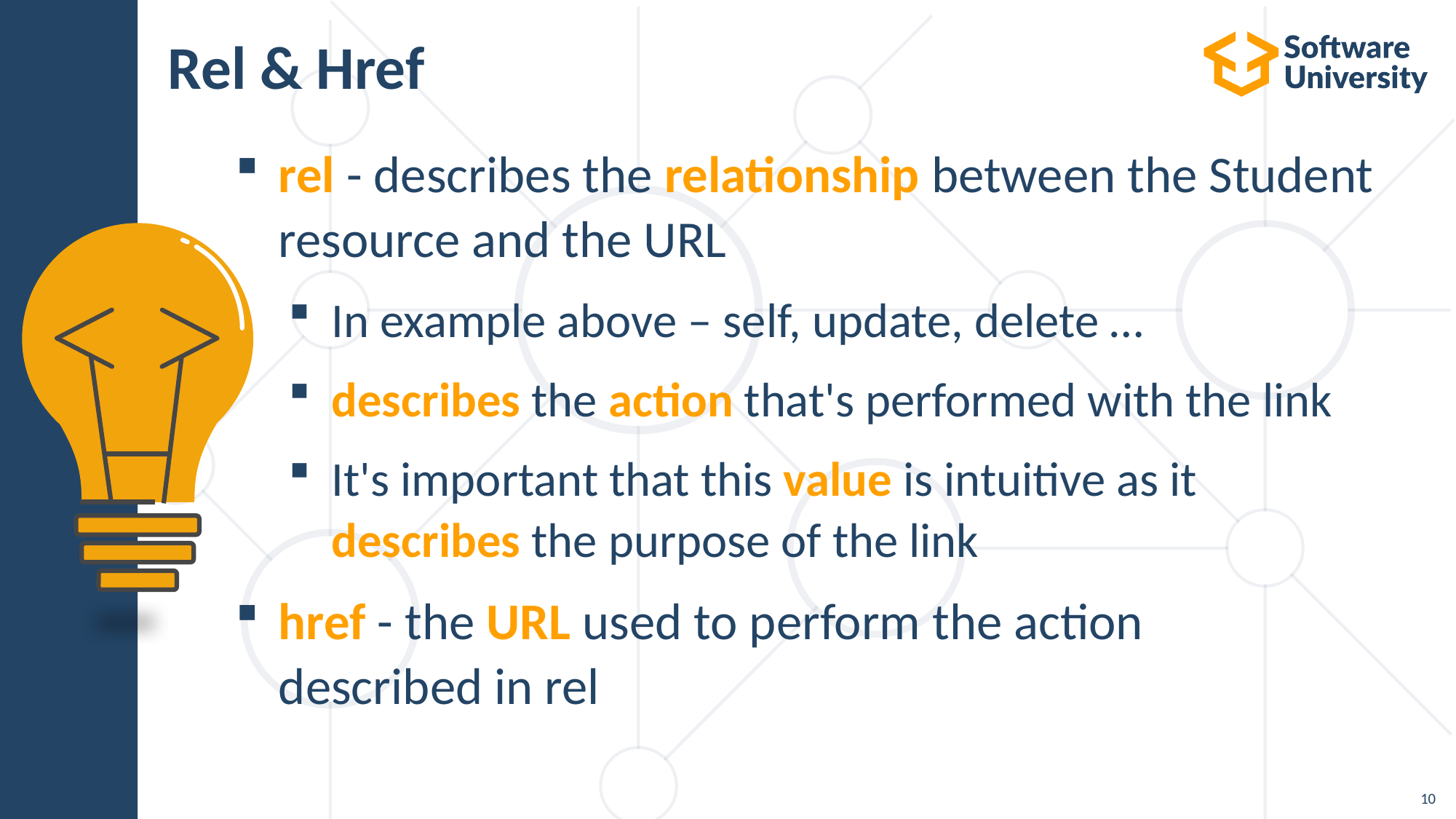

# Rel & Href
rel - describes the relationship between the Student resource and the URL
In example above – self, update, delete …
describes the action that's performed with the link
It's important that this value is intuitive as it
describes the purpose of the link
href - the URL used to perform the action
described in rel
10